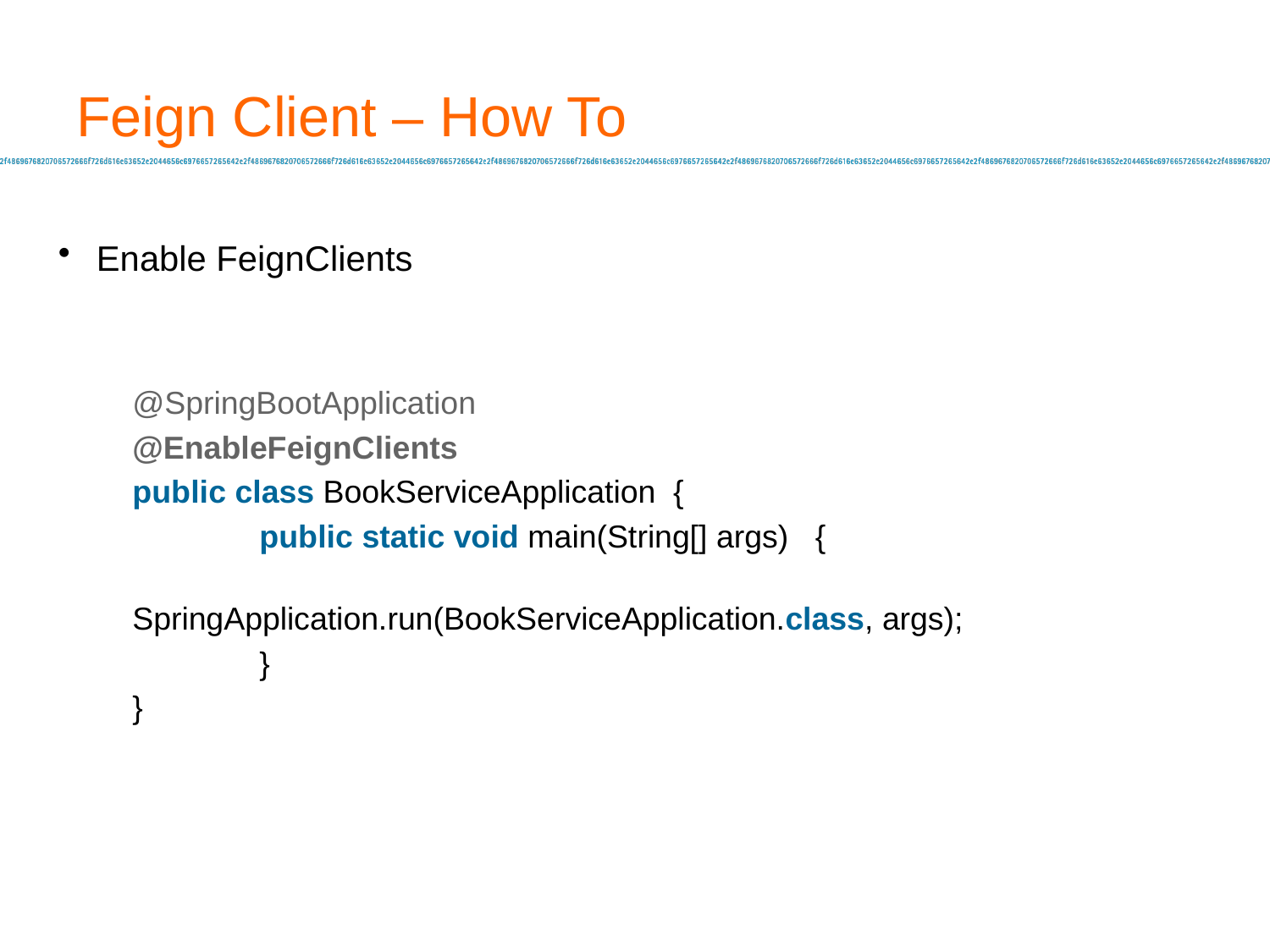

# Feign Client – How To

Enable FeignClients

@SpringBootApplication
@EnableFeignClients
public class BookServiceApplication  {
	public static void main(String[] args)   {
		SpringApplication.run(BookServiceApplication.class, args);
	}
}